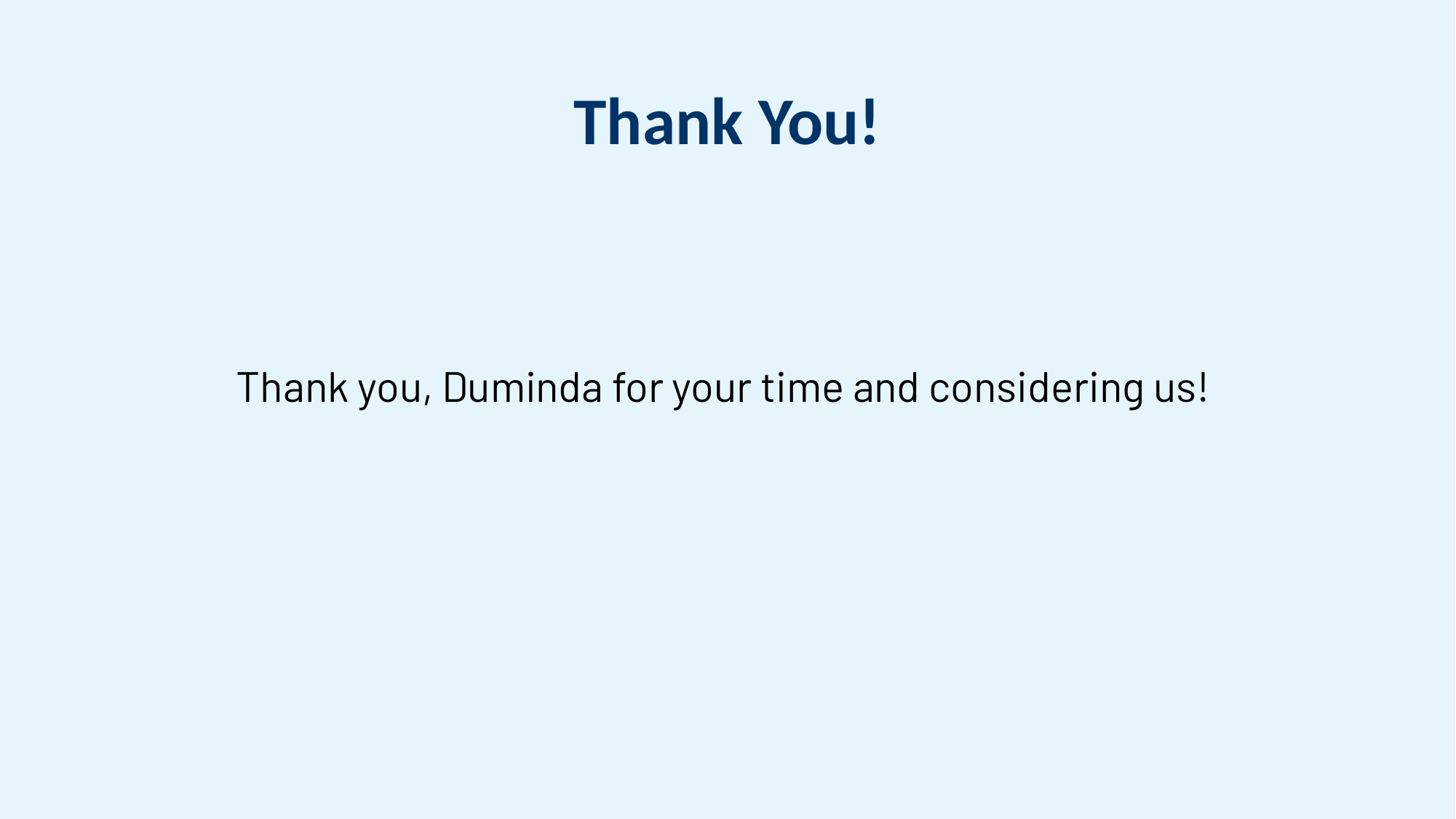

# Thank You!
Thank you, Duminda for your time and considering us!